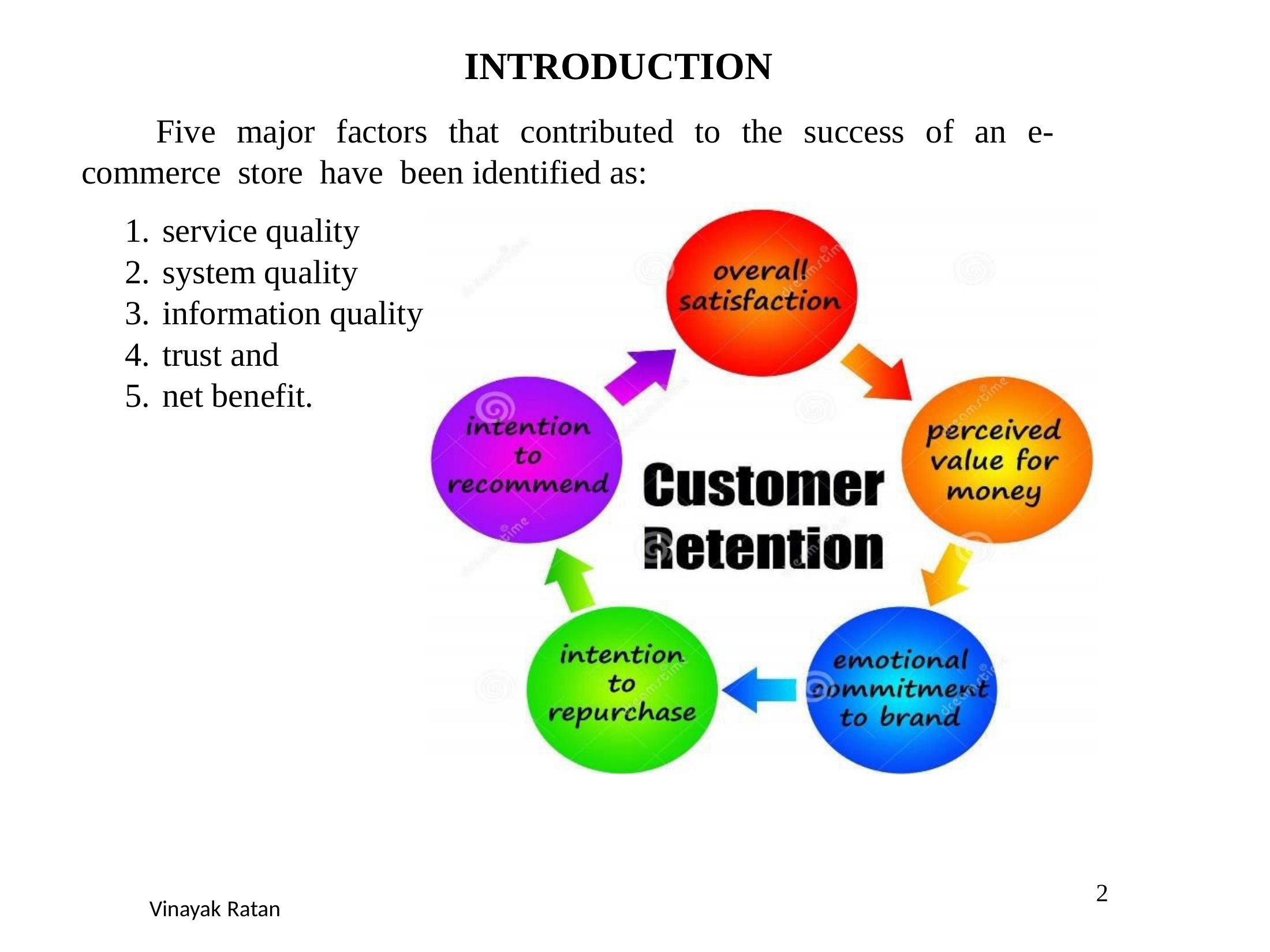

INTRODUCTION
Five  major  factors  that  contributed  to  the  success  of  an  e-commerce  store  have  been identified as:
service quality
system quality
information quality
trust and
net benefit.

2
Vinayak Ratan